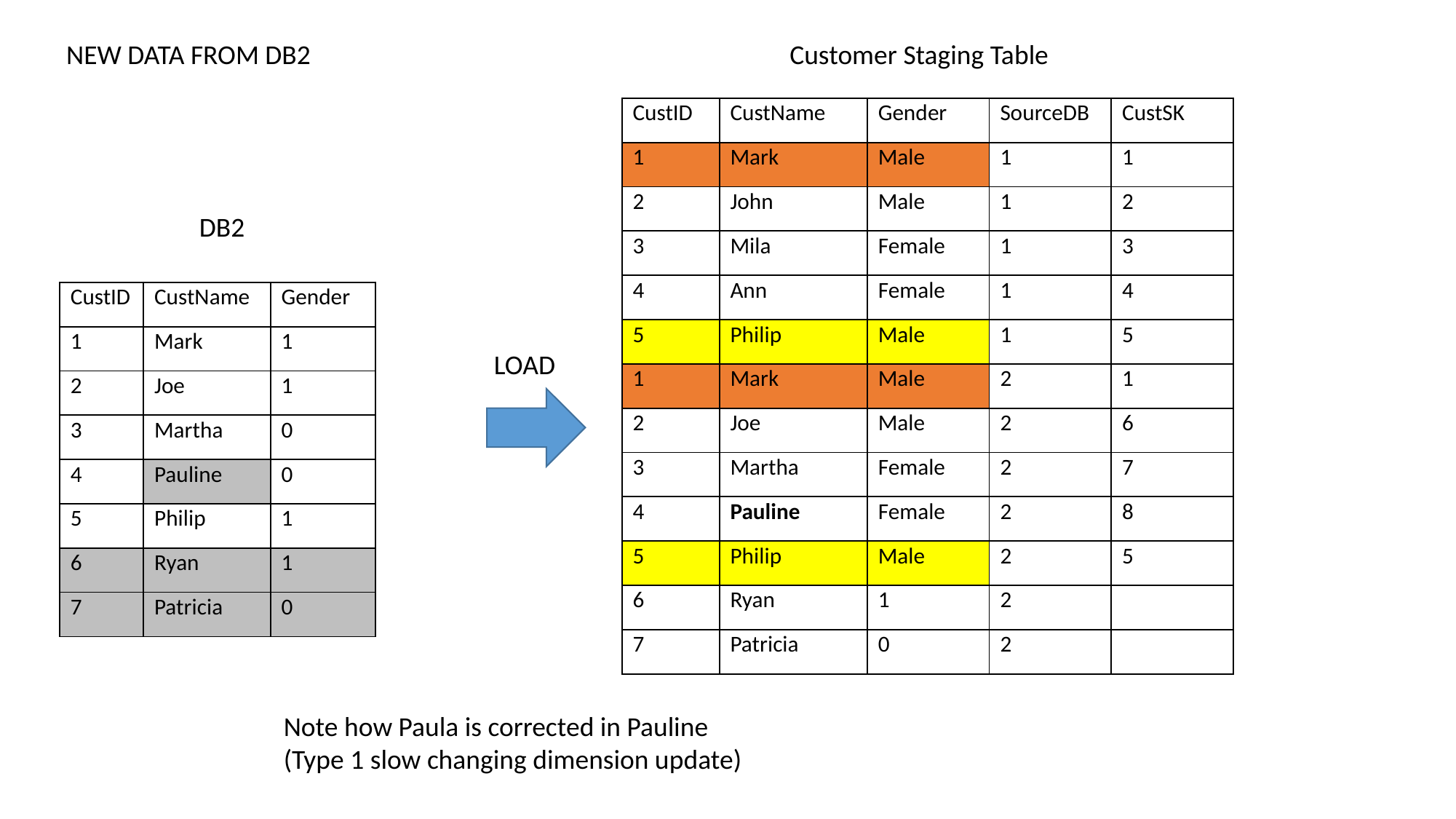

NEW DATA FROM DB2
Customer Staging Table
| CustID | CustName | Gender | SourceDB | CustSK |
| --- | --- | --- | --- | --- |
| 1 | Mark | Male | 1 | 1 |
| 2 | John | Male | 1 | 2 |
| 3 | Mila | Female | 1 | 3 |
| 4 | Ann | Female | 1 | 4 |
| 5 | Philip | Male | 1 | 5 |
| 1 | Mark | Male | 2 | 1 |
| 2 | Joe | Male | 2 | 6 |
| 3 | Martha | Female | 2 | 7 |
| 4 | Pauline | Female | 2 | 8 |
| 5 | Philip | Male | 2 | 5 |
| 6 | Ryan | 1 | 2 |  |
| 7 | Patricia | 0 | 2 |  |
DB2
| CustID | CustName | Gender |
| --- | --- | --- |
| 1 | Mark | 1 |
| 2 | Joe | 1 |
| 3 | Martha | 0 |
| 4 | Pauline | 0 |
| 5 | Philip | 1 |
| 6 | Ryan | 1 |
| 7 | Patricia | 0 |
LOAD

Note how Paula is corrected in Pauline
(Type 1 slow changing dimension update)